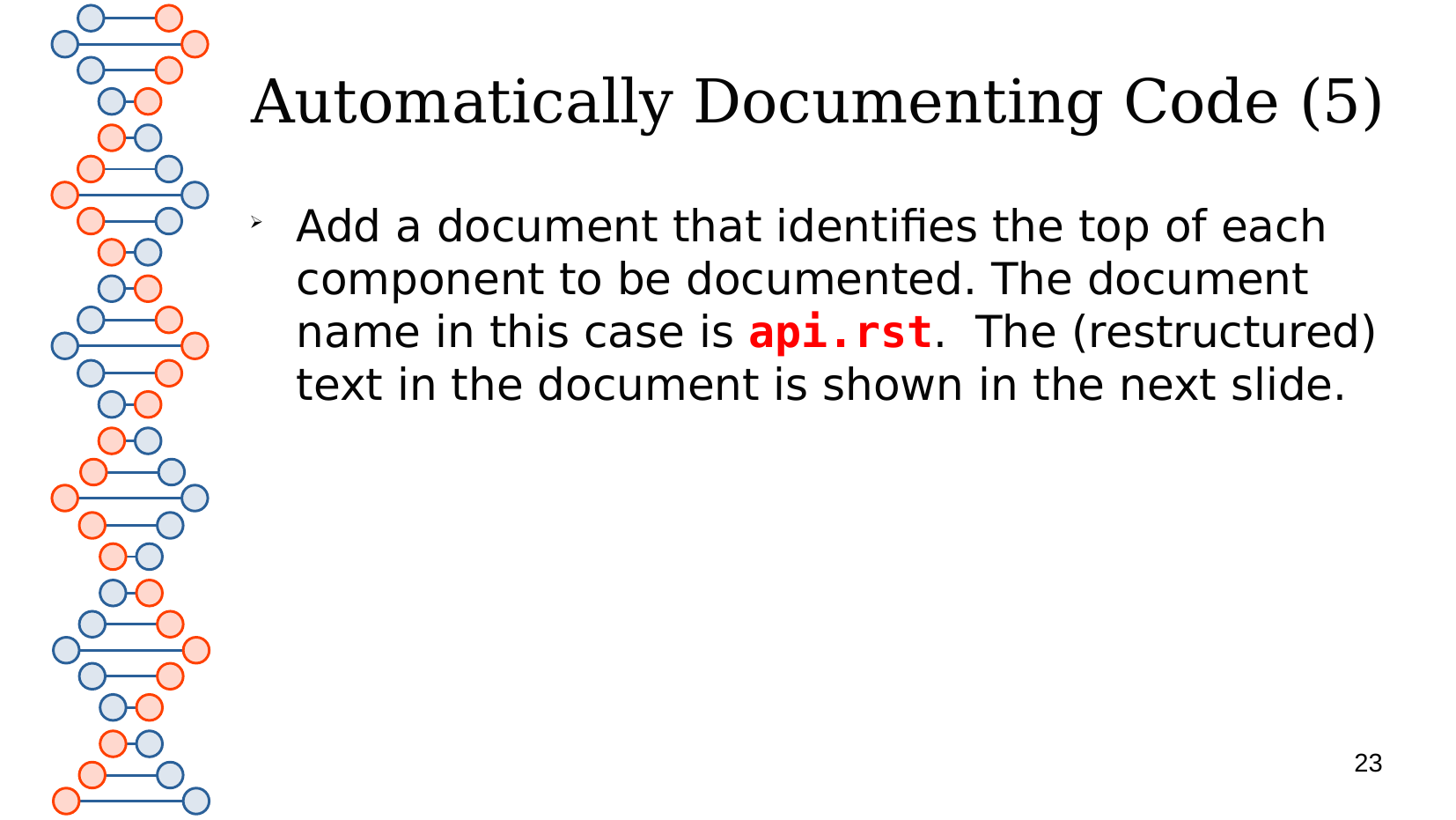

# Automatically Documenting Code (5)
Add a document that identifies the top of each component to be documented. The document name in this case is api.rst.  The (restructured) text in the document is shown in the next slide.

23